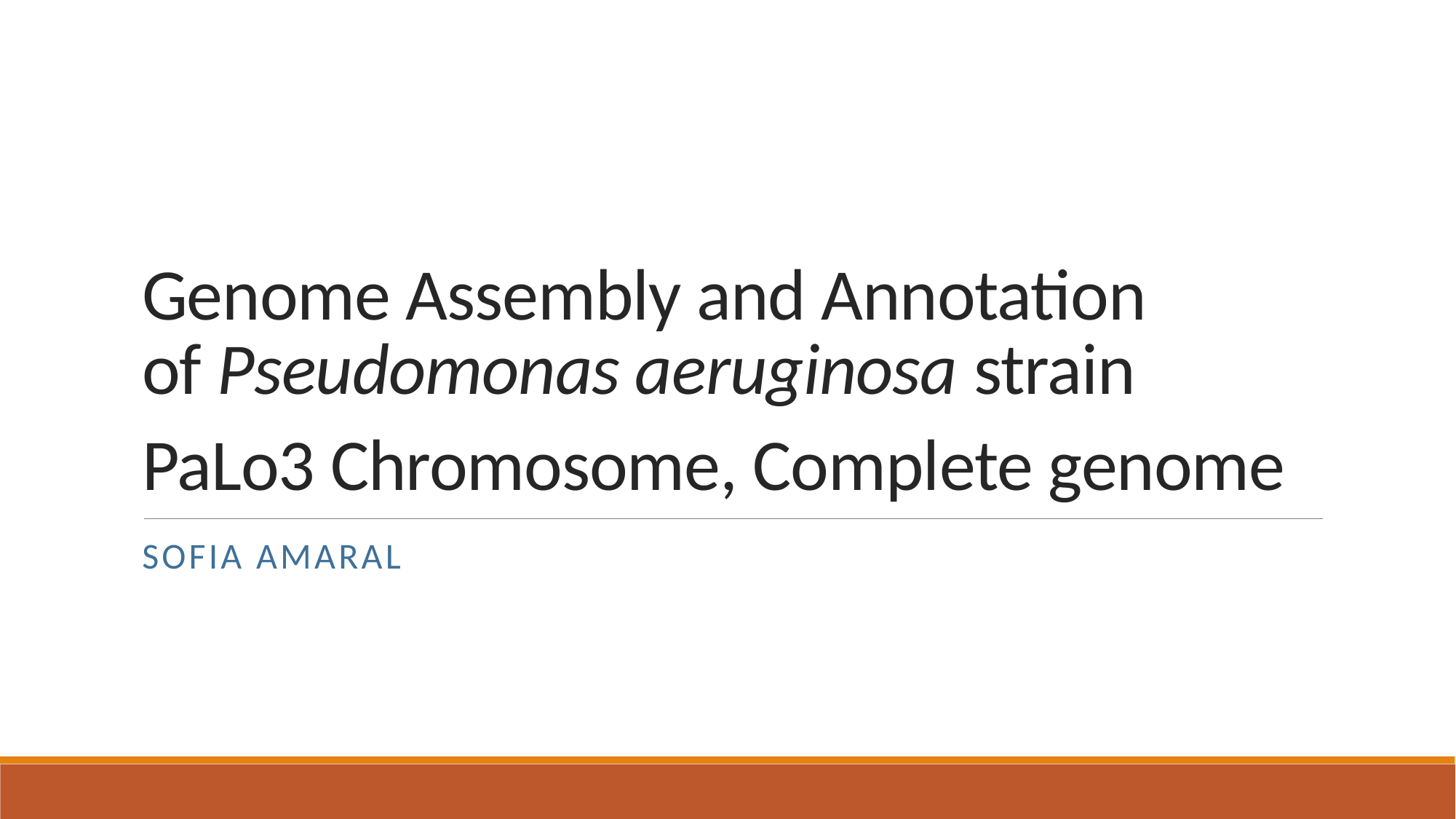

# Genome Assembly and Annotation of Pseudomonas aeruginosa strain PaLo3 Chromosome, Complete genome
Sofia Amaral